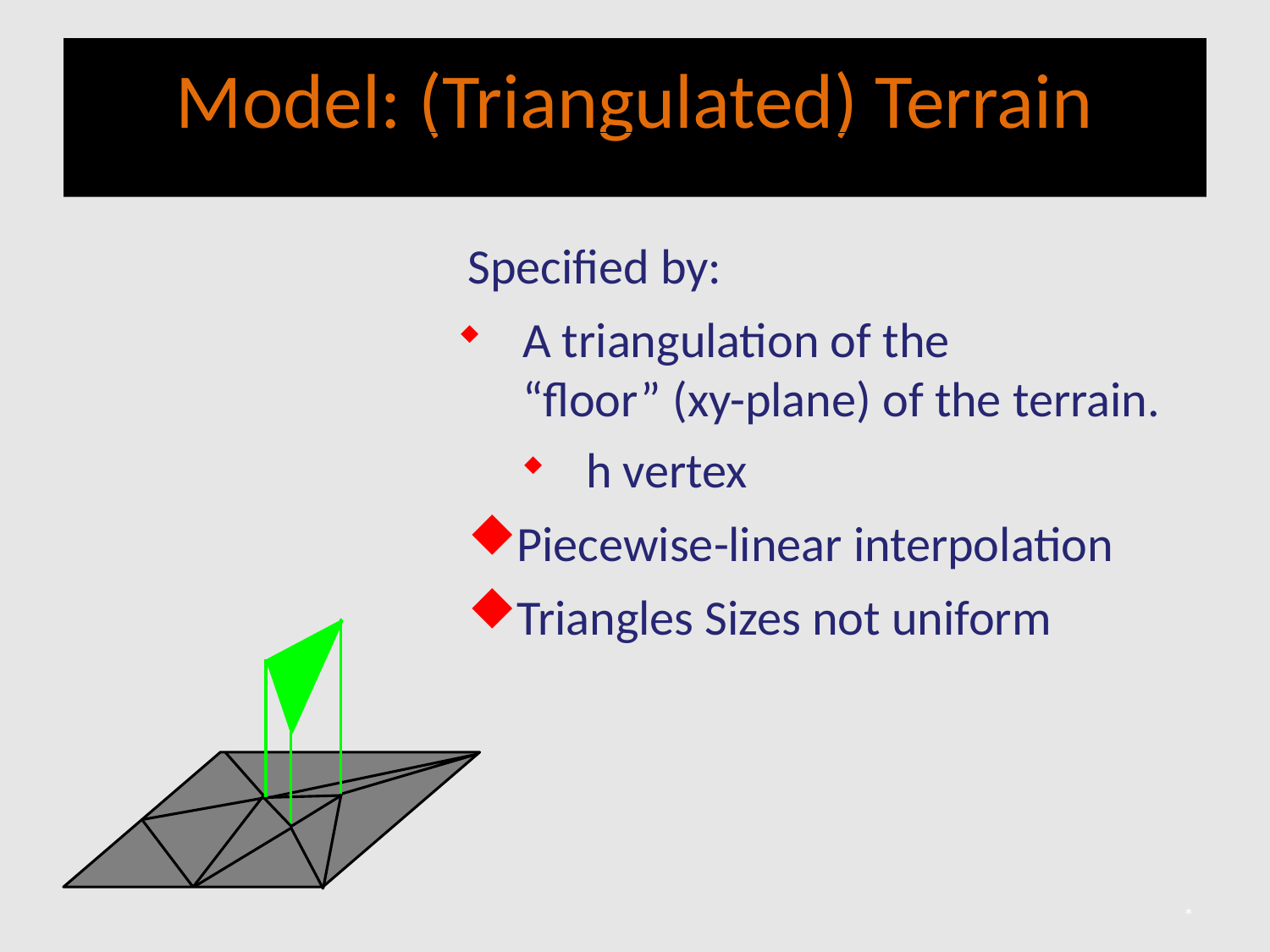

# Model: (Triangulated) Terrain
|  |  |
| --- | --- |
Specified by:
A triangulation of the
“floor” (xy-plane) of the terrain.
h vertex
Piecewise-linear interpolation
Triangles Sizes not uniform